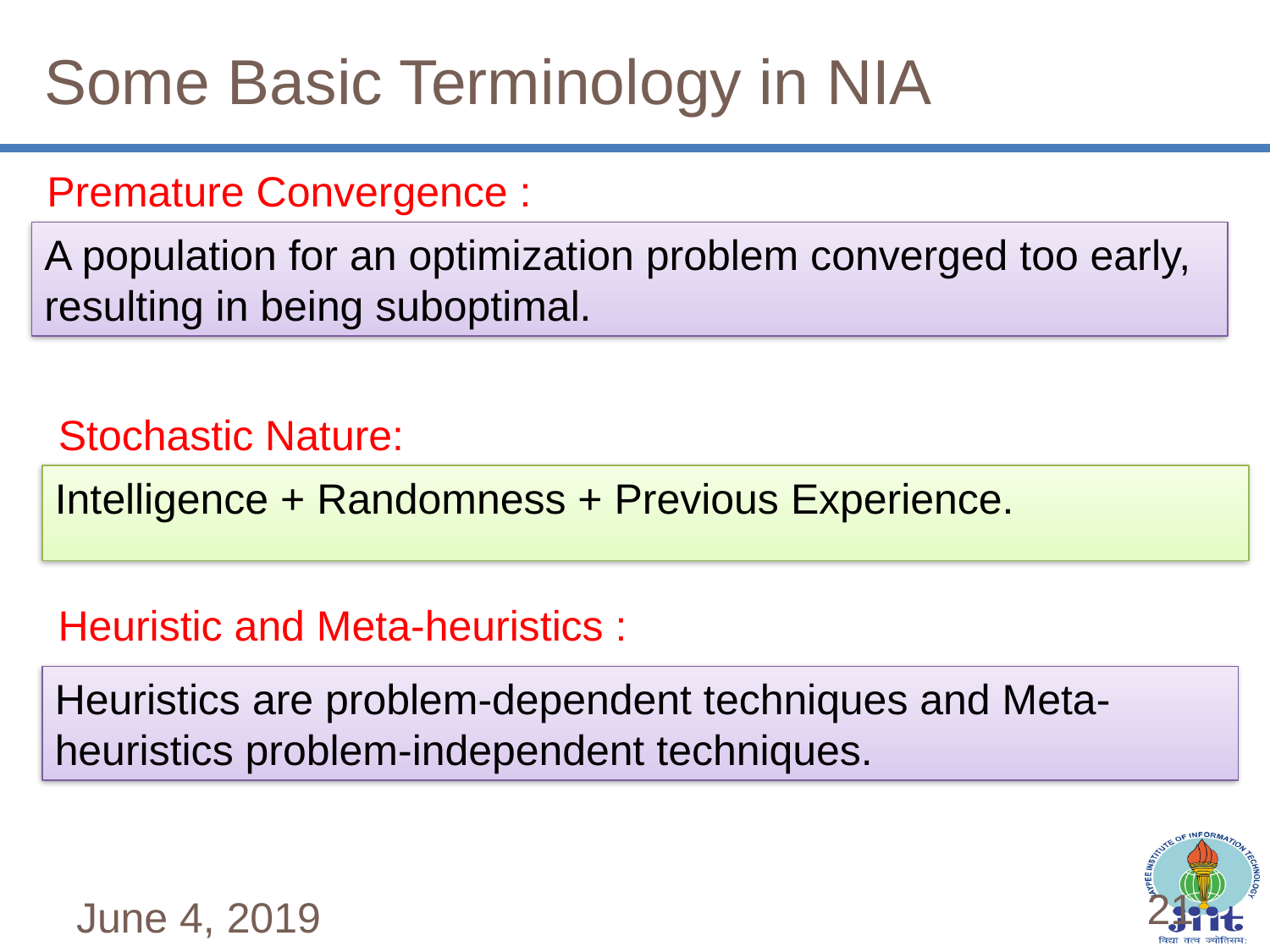

Some Basic Terminology in NIA
Premature Convergence :
21
A population for an optimization problem converged too early, resulting in being suboptimal.
Stochastic Nature:
Intelligence + Randomness + Previous Experience.

Heuristic and Meta-heuristics :
Heuristics are problem-dependent techniques and Meta-heuristics problem-independent techniques.
21
June 4, 2019